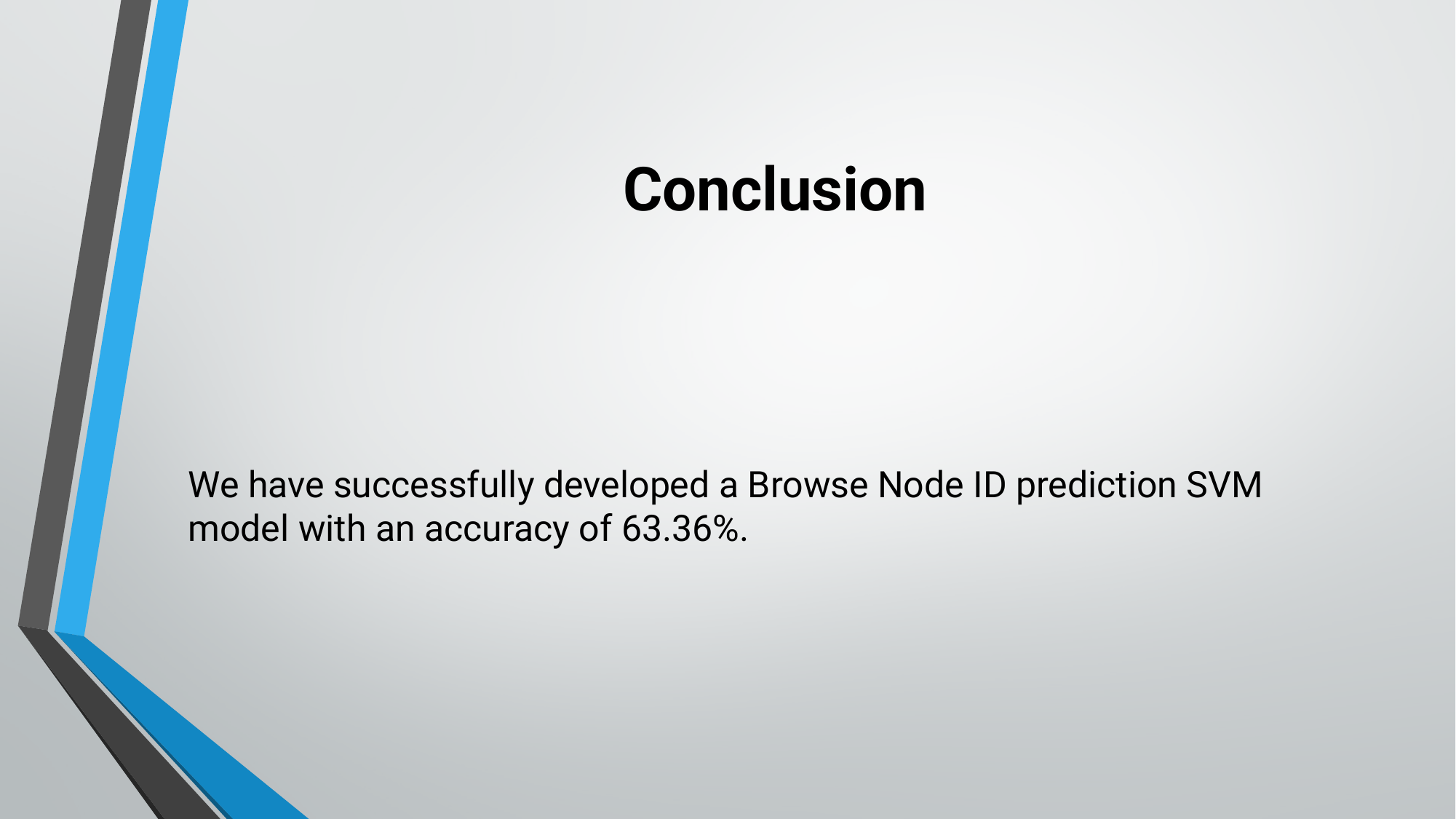

# Conclusion
We have successfully developed a Browse Node ID prediction SVM model with an accuracy of 63.36%.